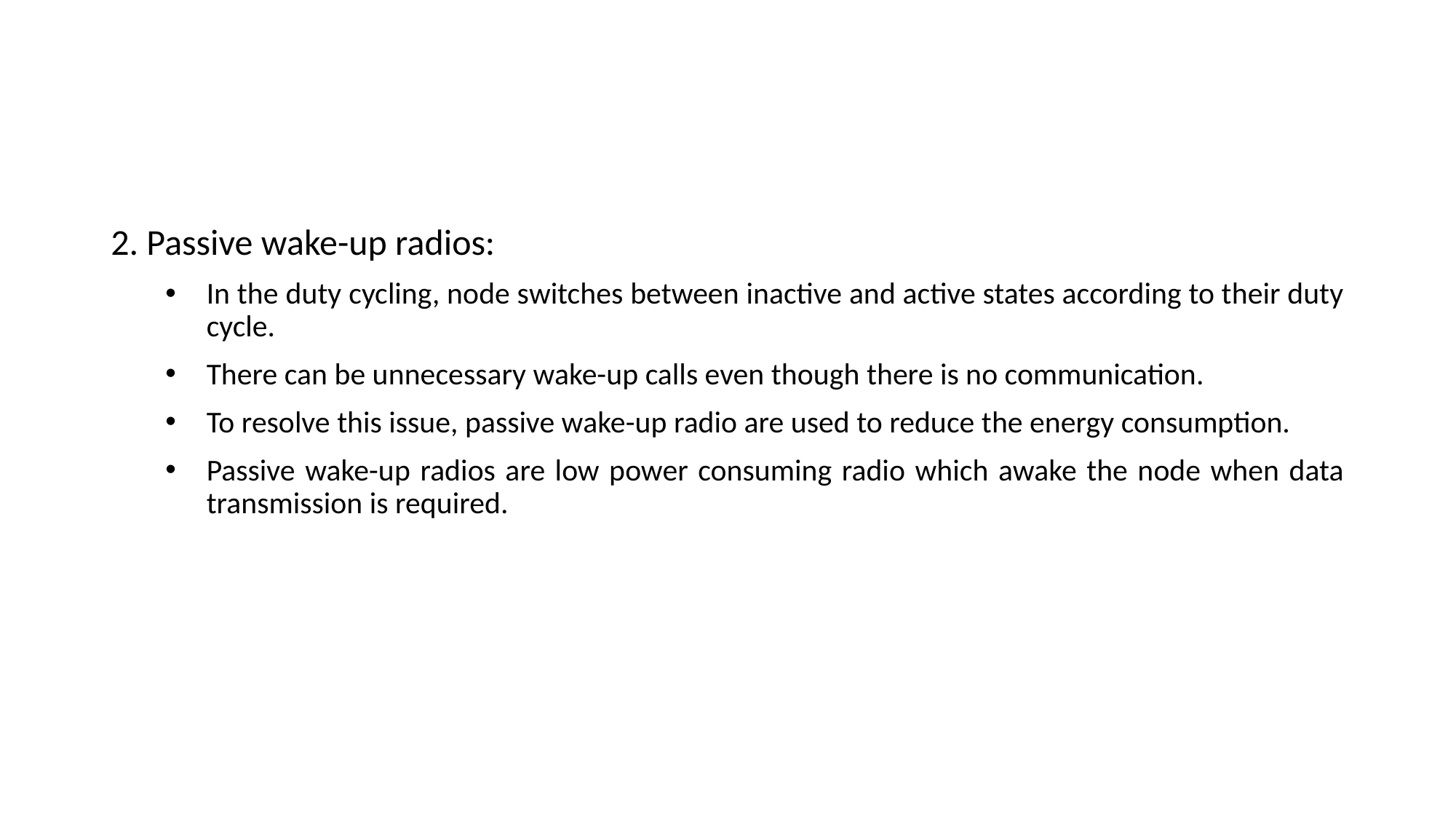

#
2. Passive wake-up radios:
In the duty cycling, node switches between inactive and active states according to their duty cycle.
There can be unnecessary wake-up calls even though there is no communication.
To resolve this issue, passive wake-up radio are used to reduce the energy consumption.
Passive wake-up radios are low power consuming radio which awake the node when data transmission is required.